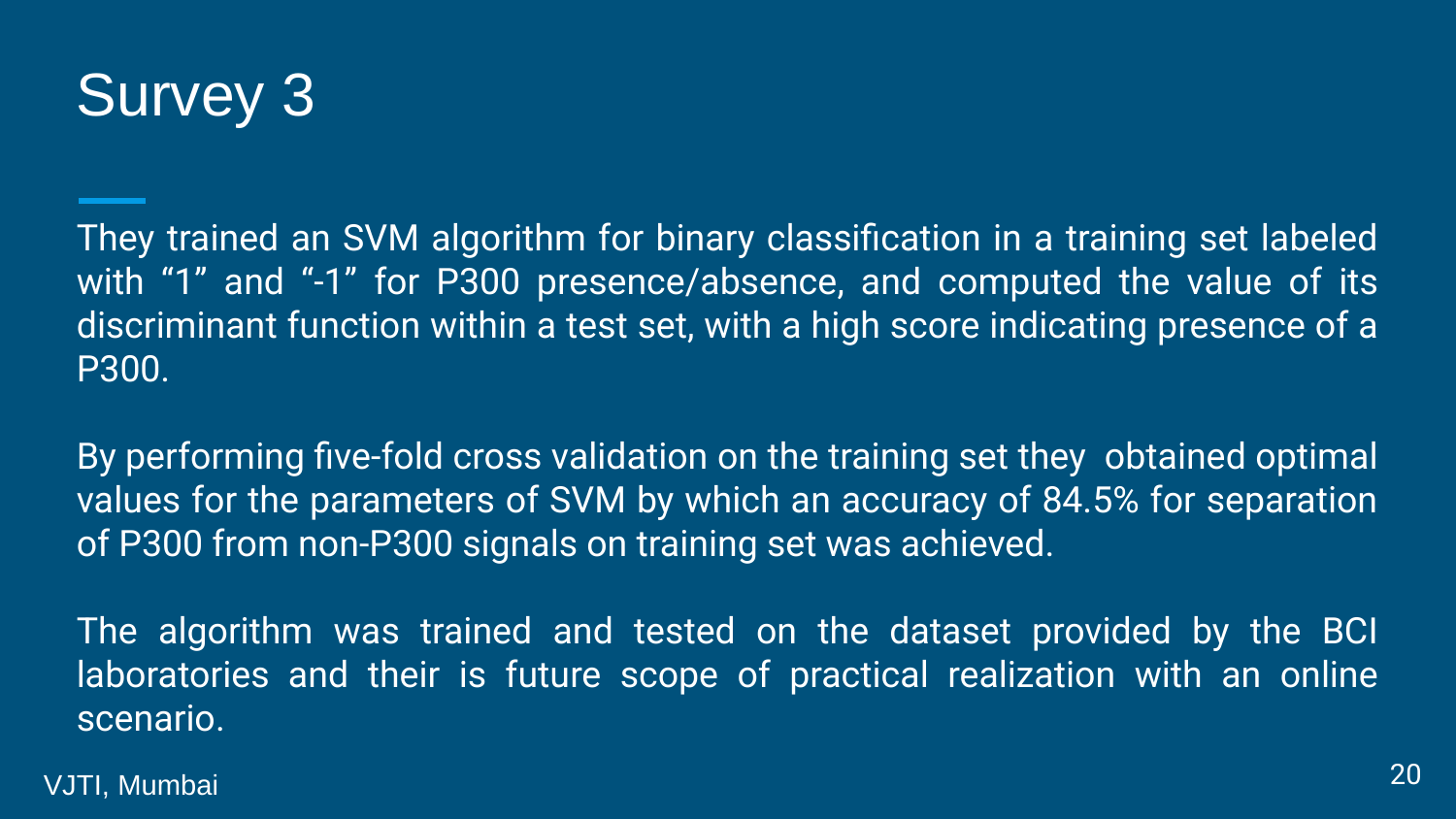

# Survey 3
They trained an SVM algorithm for binary classification in a training set labeled with “1” and “-1” for P300 presence/absence, and computed the value of its discriminant function within a test set, with a high score indicating presence of a P300.

By performing five-fold cross validation on the training set they  obtained optimal values for the parameters of SVM by which an accuracy of 84.5% for separation of P300 from non-P300 signals on training set was achieved.

The algorithm was trained and tested on the dataset provided by the BCI laboratories and their is future scope of practical realization with an online scenario.

20